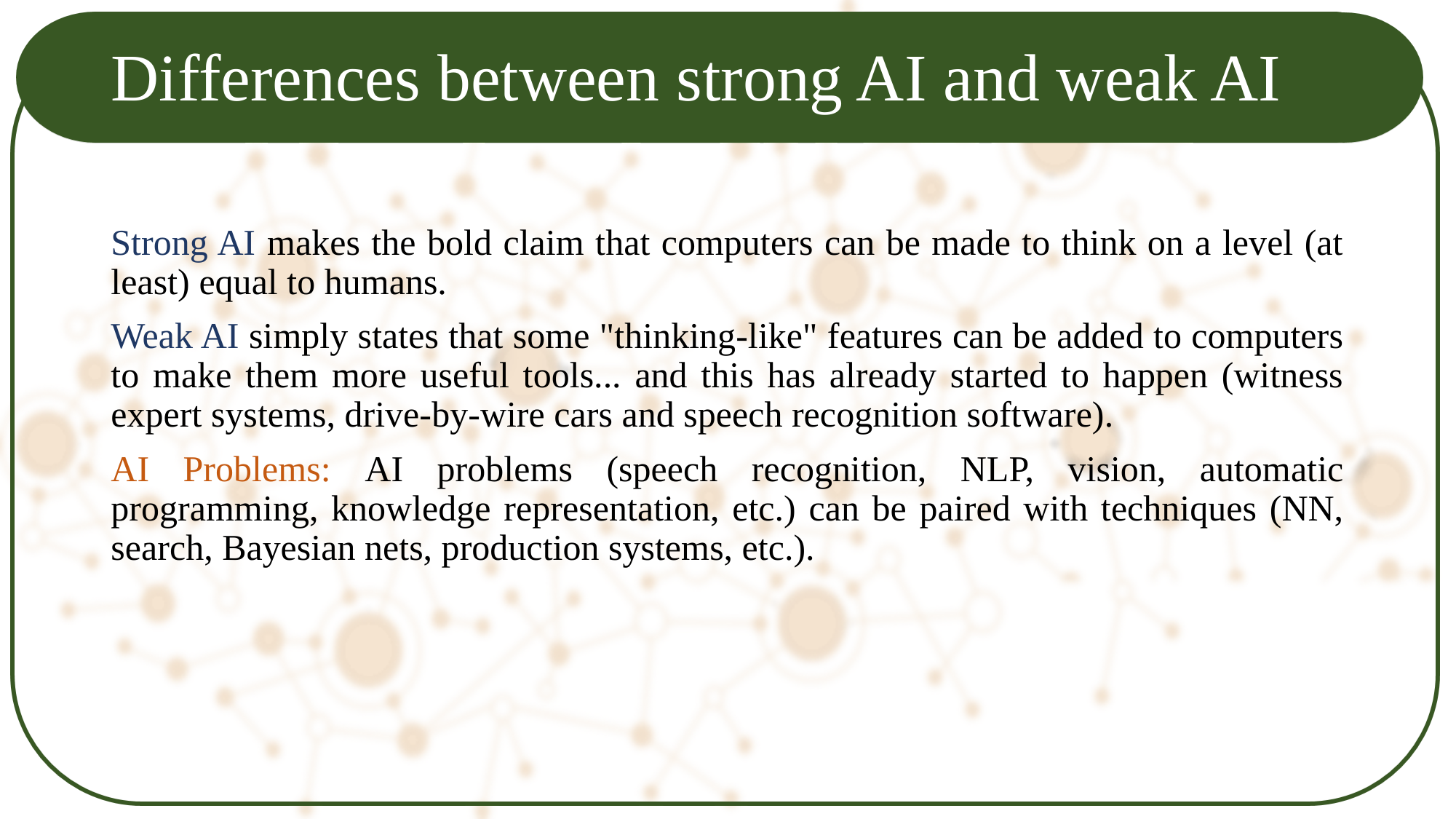

# Differences between strong AI and weak AI
Strong AI makes the bold claim that computers can be made to think on a level (at least) equal to humans.
Weak AI simply states that some "thinking-like" features can be added to computers to make them more useful tools... and this has already started to happen (witness expert systems, drive-by-wire cars and speech recognition software).
AI Problems: AI problems (speech recognition, NLP, vision, automatic programming, knowledge representation, etc.) can be paired with techniques (NN, search, Bayesian nets, production systems, etc.).